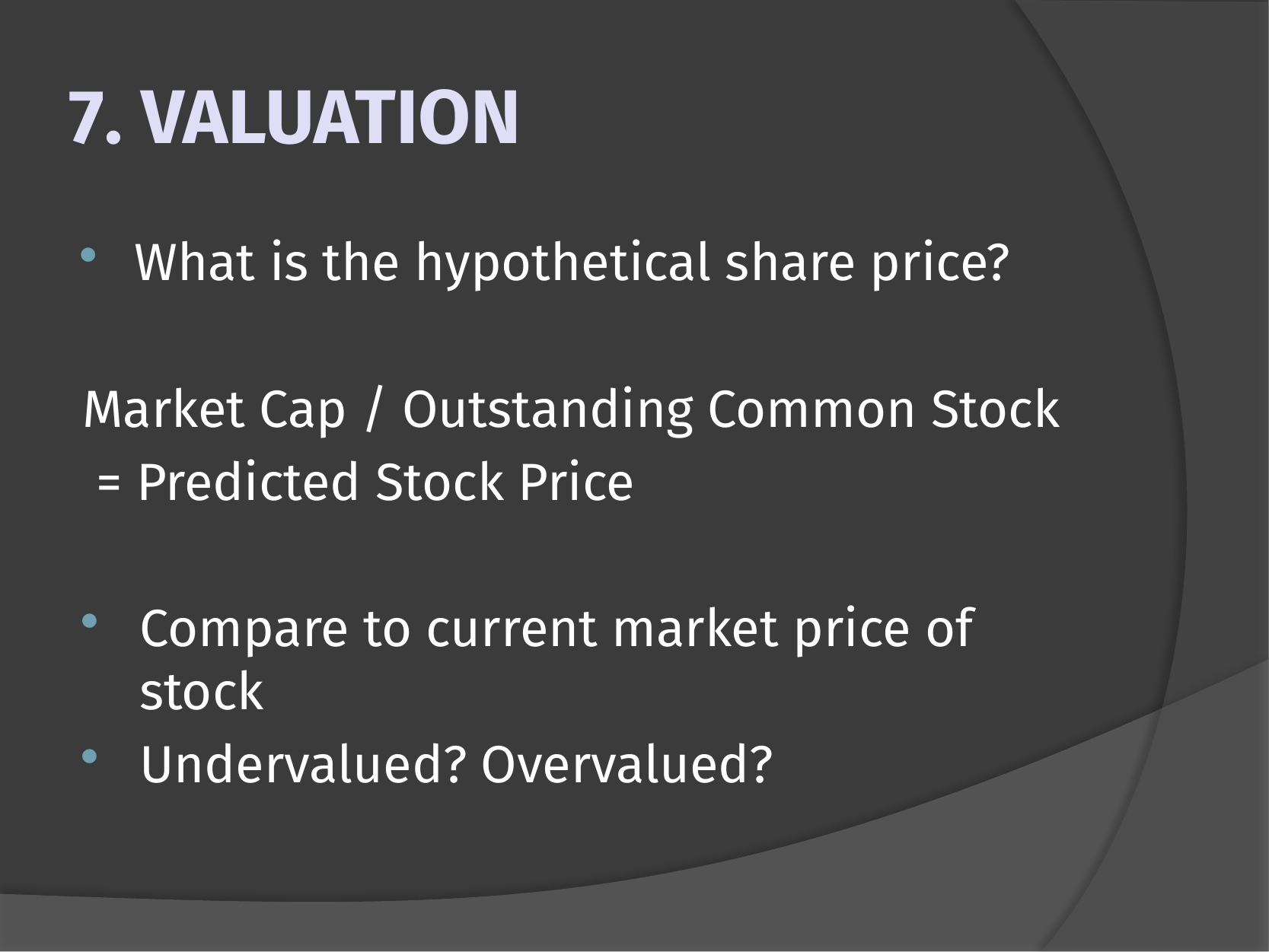

7. valuation
What is the hypothetical share price?

Market Cap / Outstanding Common Stock
 = Predicted Stock Price

Compare to current market price of stock
Undervalued? Overvalued?